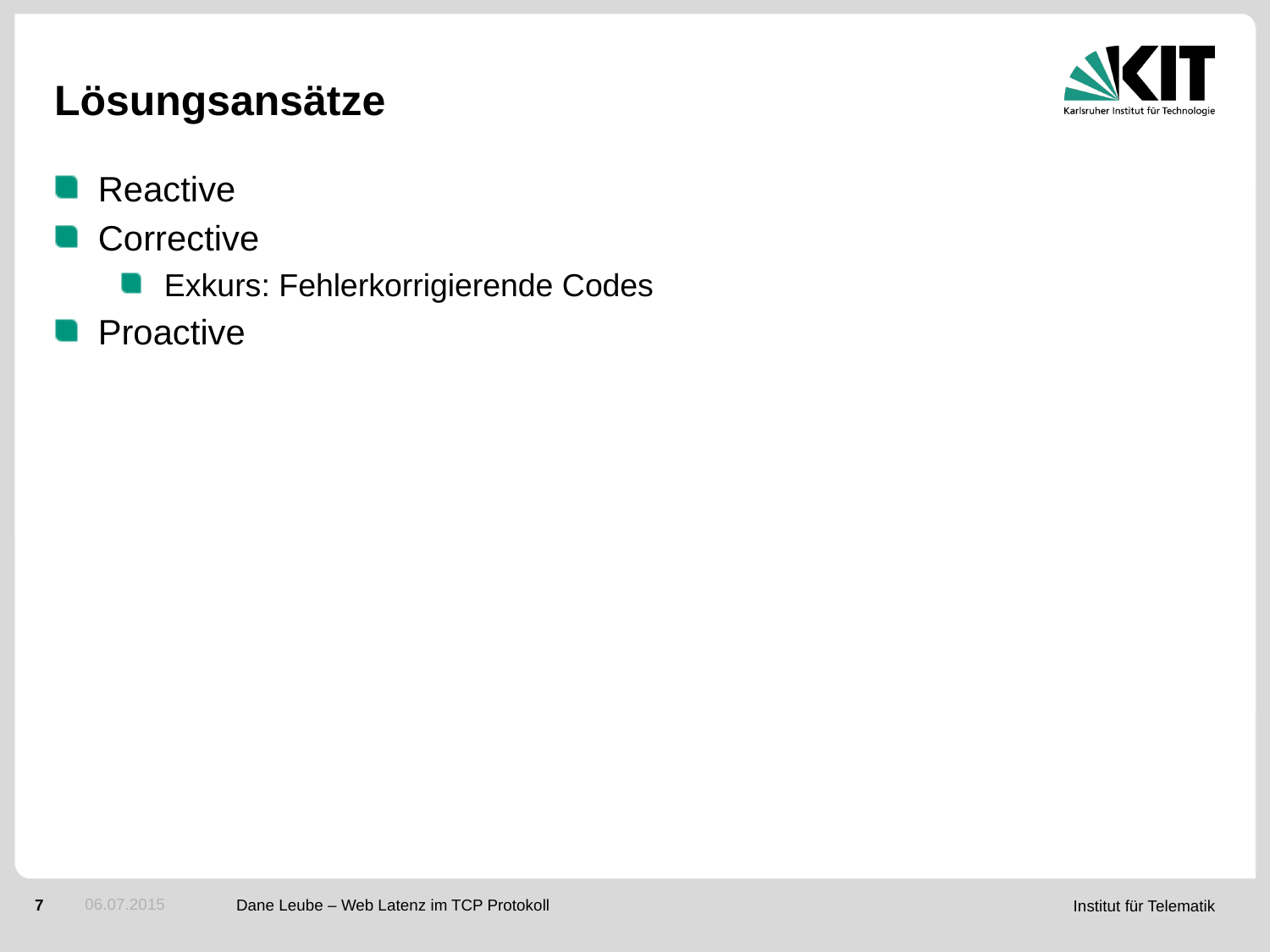

# Lösungsansätze
Reactive
Corrective
Exkurs: Fehlerkorrigierende Codes
Proactive
06.07.2015
Dane Leube – Web Latenz im TCP Protokoll